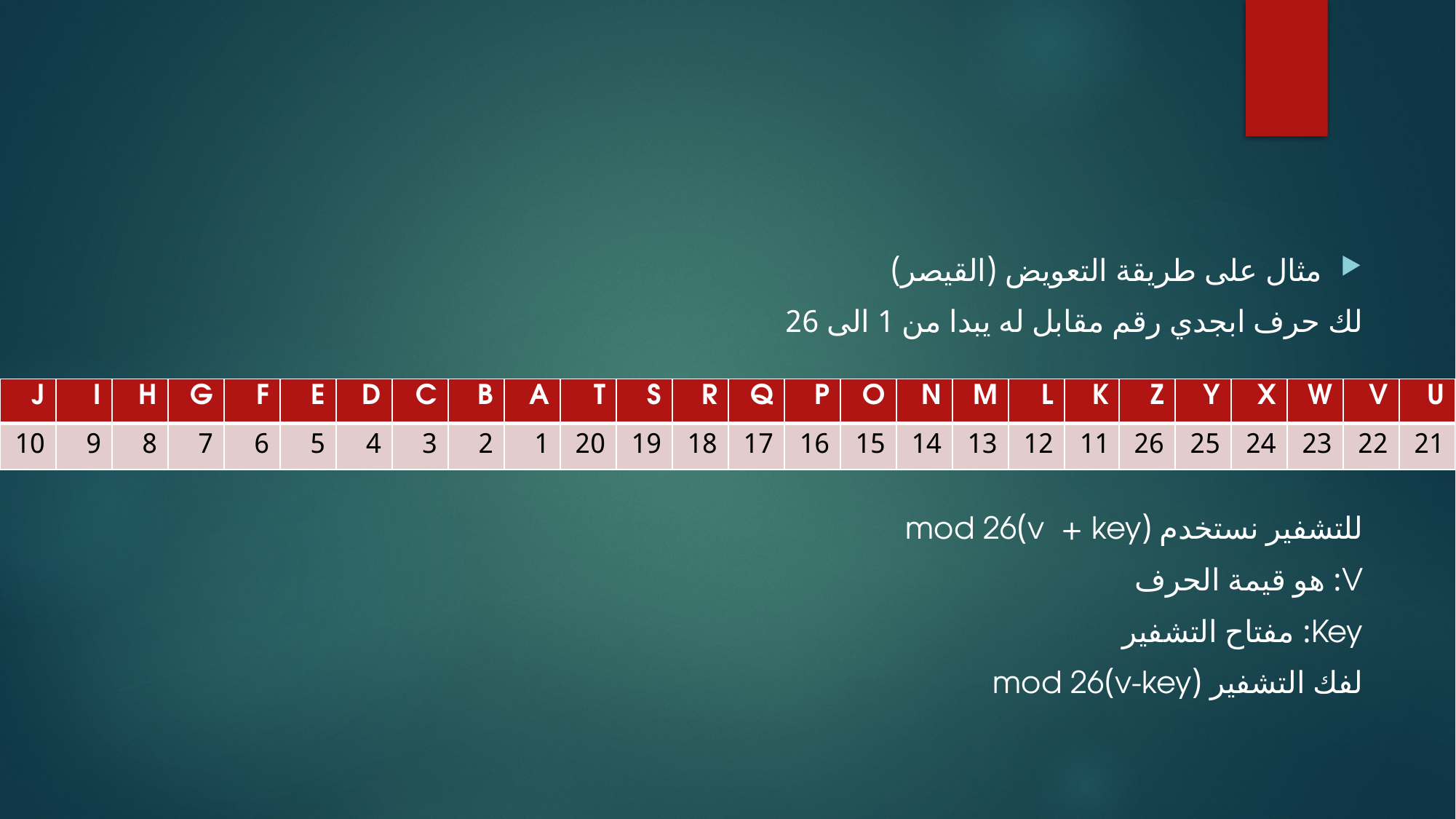

#
مثال على طريقة التعويض (القيصر)
لك حرف ابجدي رقم مقابل له يبدا من 1 الى 26

للتشفير نستخدم (v  + key)mod 26
V: هو قيمة الحرف
Key: مفتاح التشفير
لفك التشفير (v-key)mod 26
| J | I | H | G | F | E | D | C | B | A |
| --- | --- | --- | --- | --- | --- | --- | --- | --- | --- |
| 10 | 9 | 8 | 7 | 6 | 5 | 4 | 3 | 2 | 1 |
| T | S | R | Q | P | O | N | M | L | K |
| --- | --- | --- | --- | --- | --- | --- | --- | --- | --- |
| 20 | 19 | 18 | 17 | 16 | 15 | 14 | 13 | 12 | 11 |
| Z | Y | X | W | V | U |
| --- | --- | --- | --- | --- | --- |
| 26 | 25 | 24 | 23 | 22 | 21 |